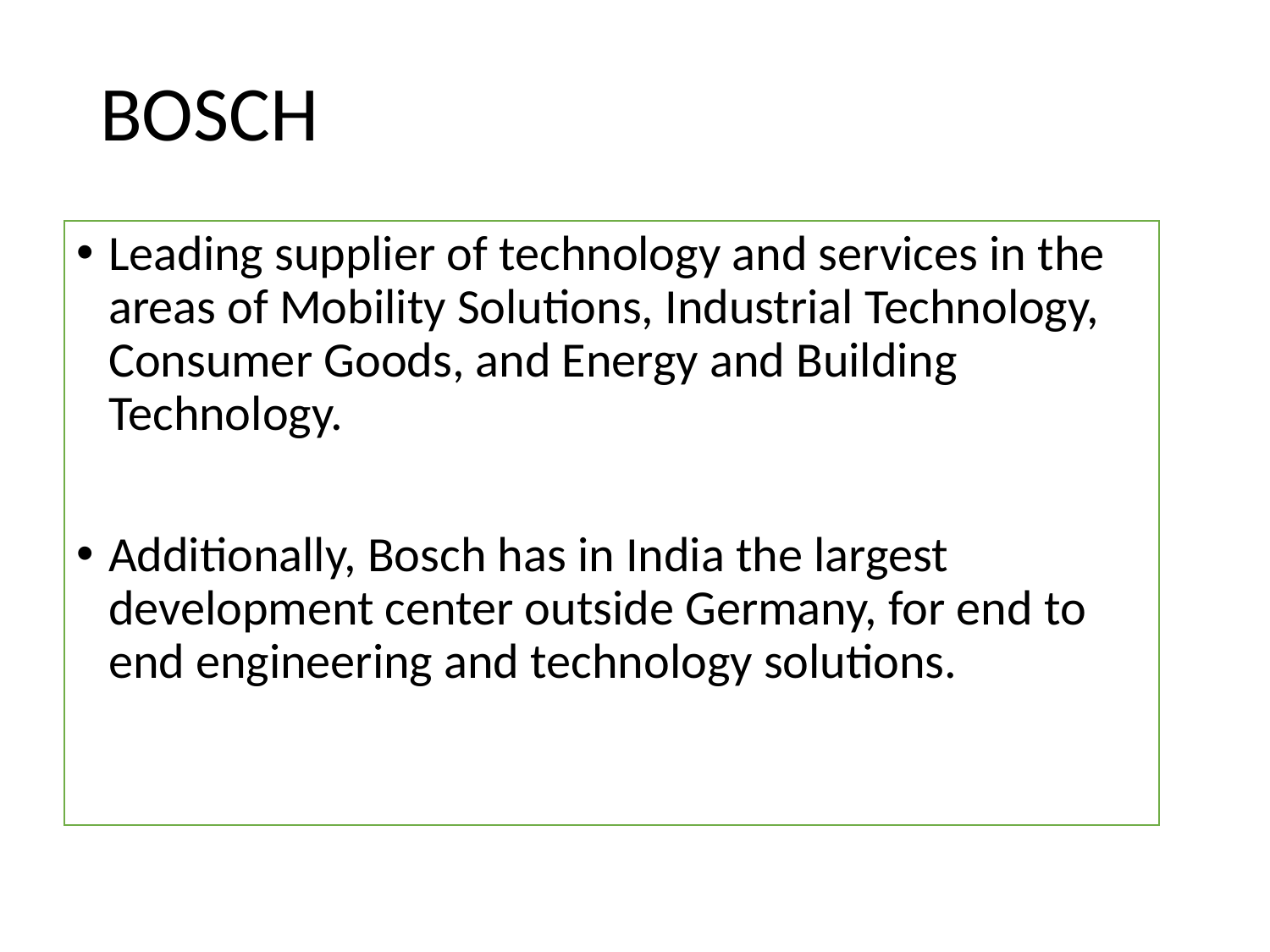

# BOSCH
Leading supplier of technology and services in the areas of Mobility Solutions, Industrial Technology, Consumer Goods, and Energy and Building Technology.

Additionally, Bosch has in India the largest development center outside Germany, for end to end engineering and technology solutions.